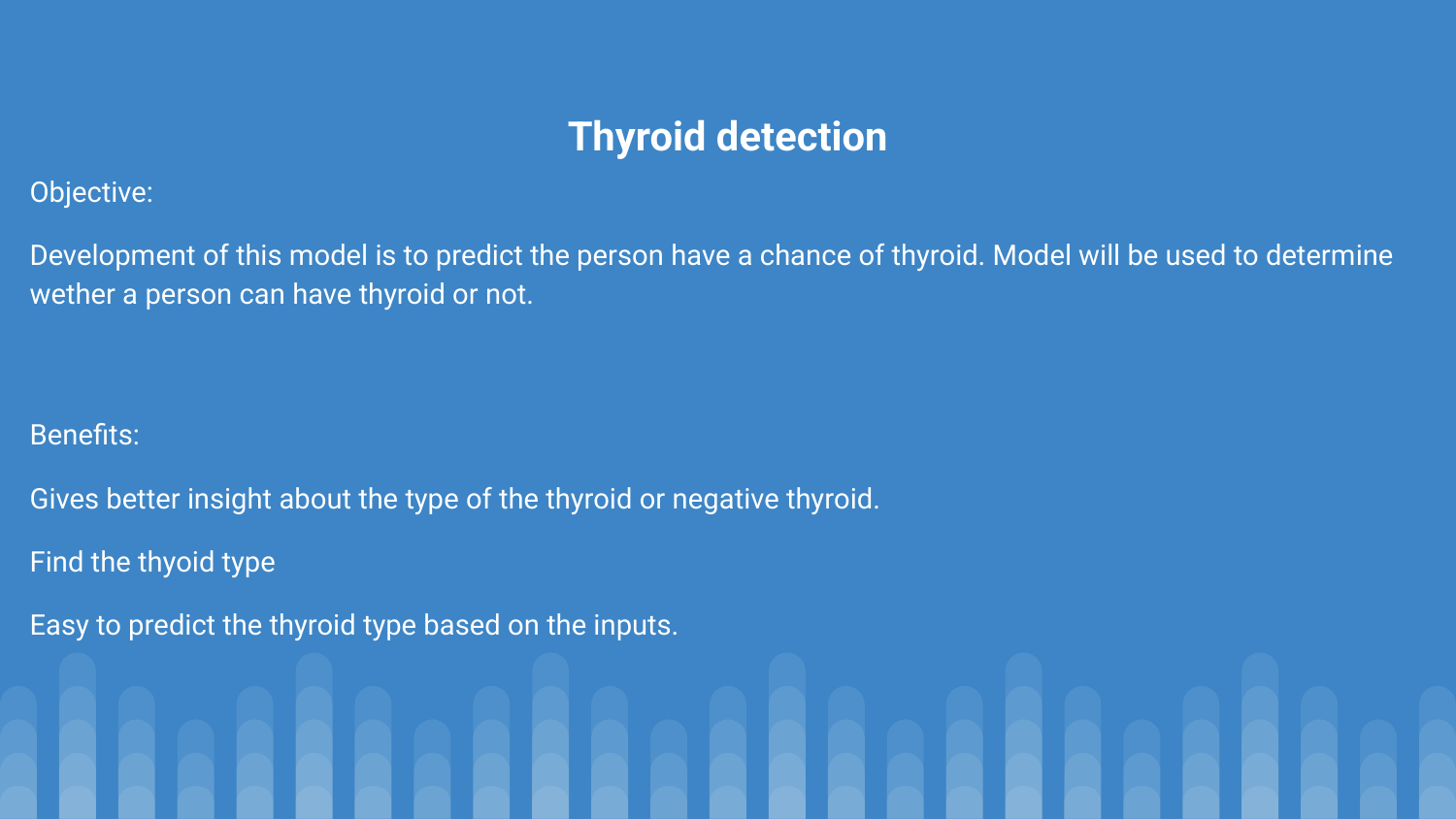

# Thyroid detection
Objective:
Development of this model is to predict the person have a chance of thyroid. Model will be used to determine wether a person can have thyroid or not.

Benefits:
Gives better insight about the type of the thyroid or negative thyroid.
Find the thyoid type
Easy to predict the thyroid type based on the inputs.